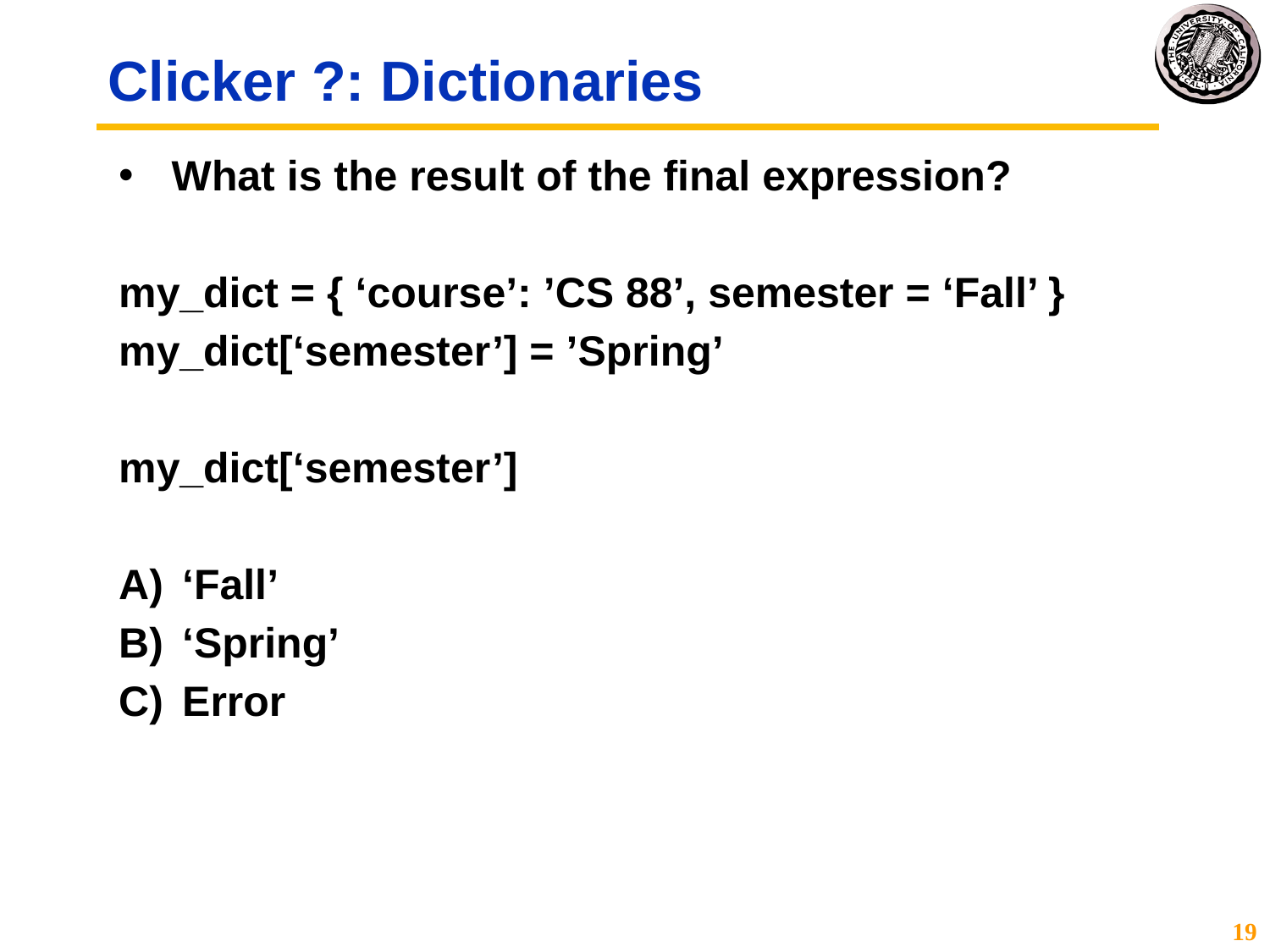

# Clicker ?: Dictionaries
What is the result of the final expression?

my_dict = { ‘course’: ’CS 88’, semester = ‘Fall’ }
my_dict[‘semester’] = ’Spring’

my_dict[‘semester’]

‘Fall’
‘Spring’
Error
19